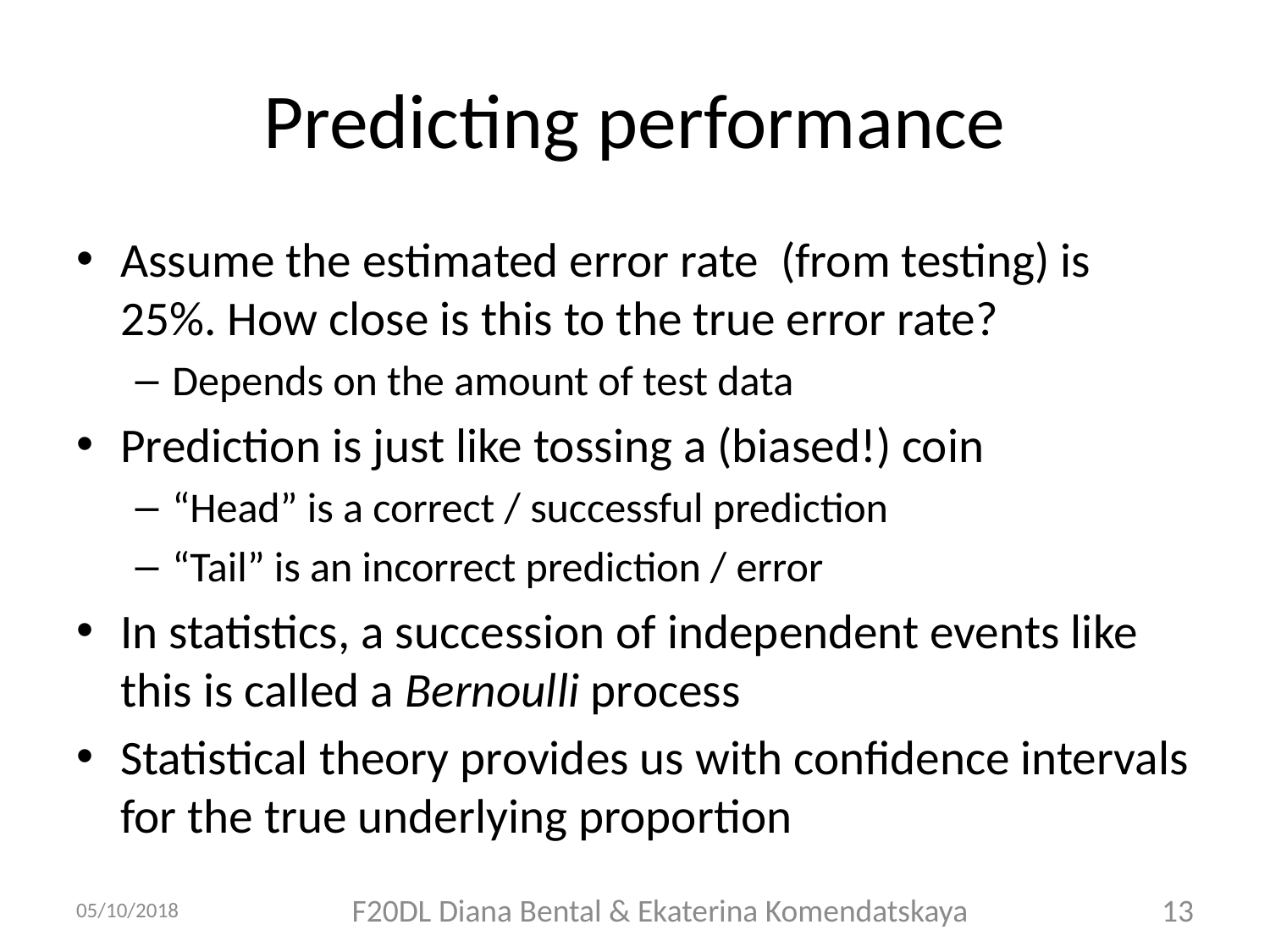

# Predicting performance
Assume the estimated error rate  (from testing) is 25%. How close is this to the true error rate?
Depends on the amount of test data
Prediction is just like tossing a (biased!) coin
“Head” is a correct / successful prediction
“Tail” is an incorrect prediction / error
In statistics, a succession of independent events like this is called a Bernoulli process
Statistical theory provides us with confidence intervals for the true underlying proportion
05/10/2018
F20DL Diana Bental & Ekaterina Komendatskaya
13